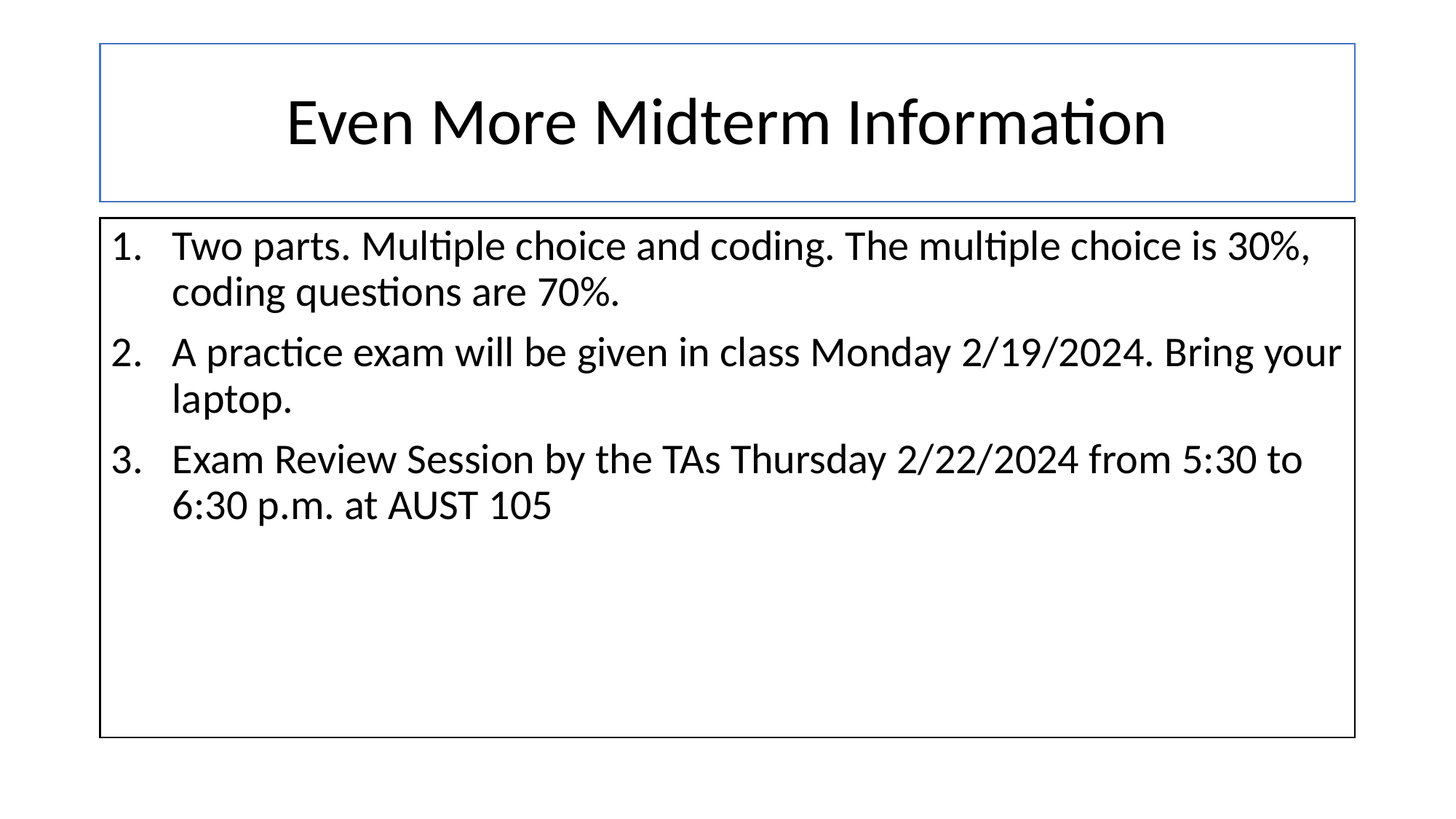

# Even More Midterm Information
Two parts. Multiple choice and coding. The multiple choice is 30%, coding questions are 70%.
A practice exam will be given in class Monday 2/19/2024. Bring your laptop.
Exam Review Session by the TAs Thursday 2/22/2024 from 5:30 to 6:30 p.m. at AUST 105